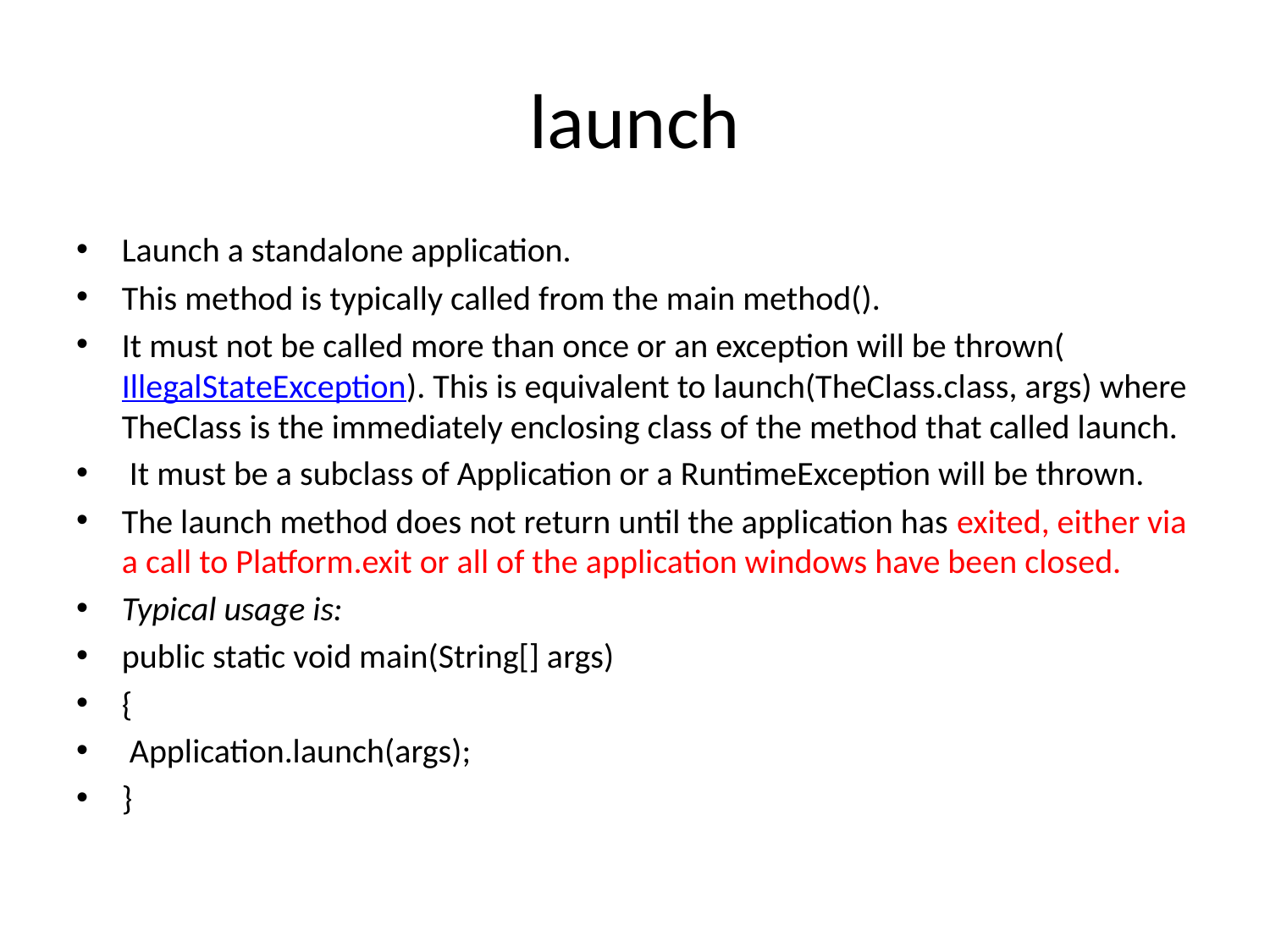

# launch
Launch a standalone application.
This method is typically called from the main method().
It must not be called more than once or an exception will be thrown(IllegalStateException). This is equivalent to launch(TheClass.class, args) where TheClass is the immediately enclosing class of the method that called launch.
 It must be a subclass of Application or a RuntimeException will be thrown.
The launch method does not return until the application has exited, either via a call to Platform.exit or all of the application windows have been closed.
Typical usage is:
public static void main(String[] args)
{
 Application.launch(args);
}